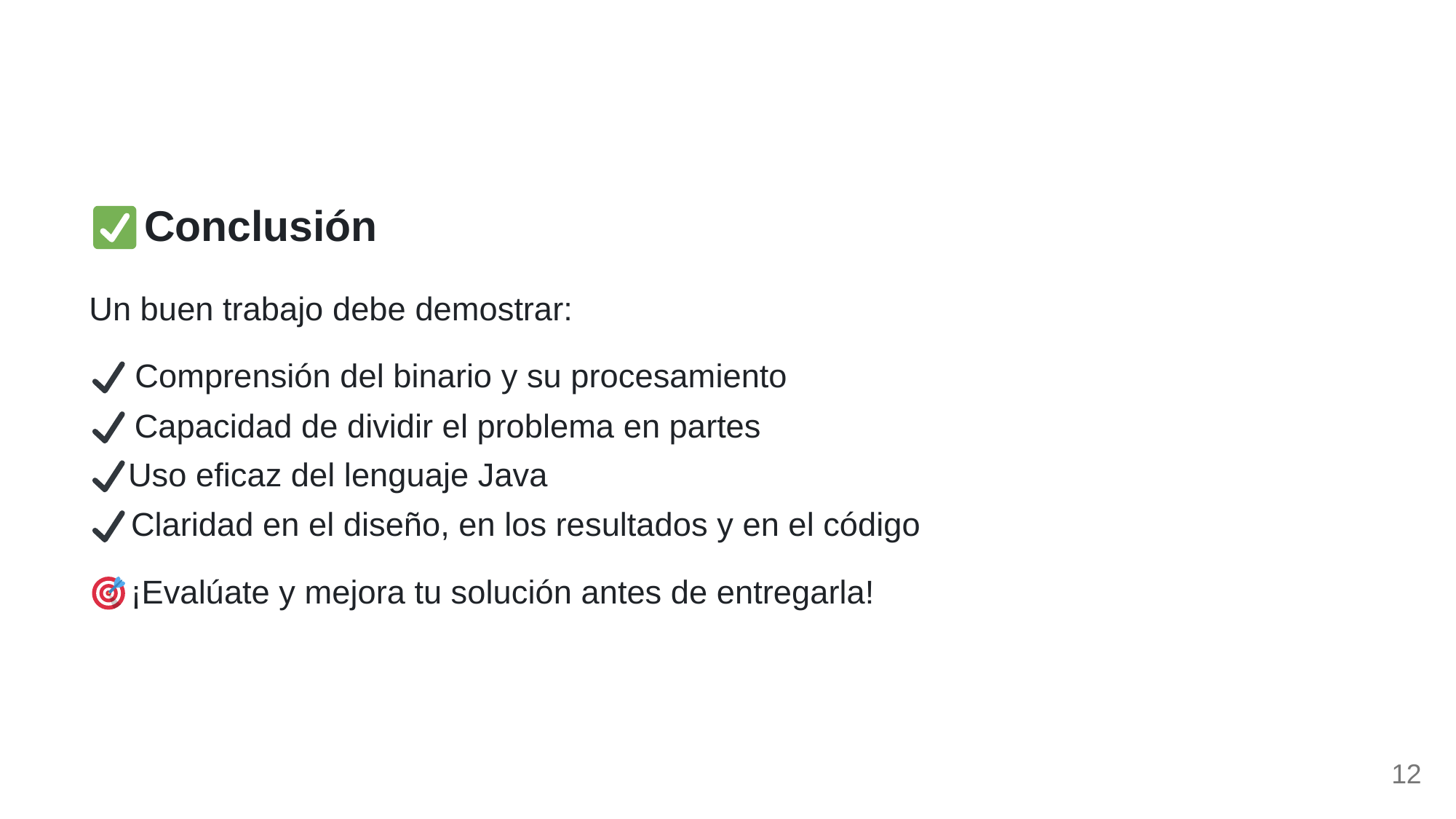

Conclusión

Un buen trabajo debe demostrar:
 Comprensión del binario y su procesamiento

 Capacidad de dividir el problema en partes

 Uso eficaz del lenguaje Java

 Claridad en el diseño, en los resultados y en el código

 ¡Evalúate y mejora tu solución antes de entregarla!

12